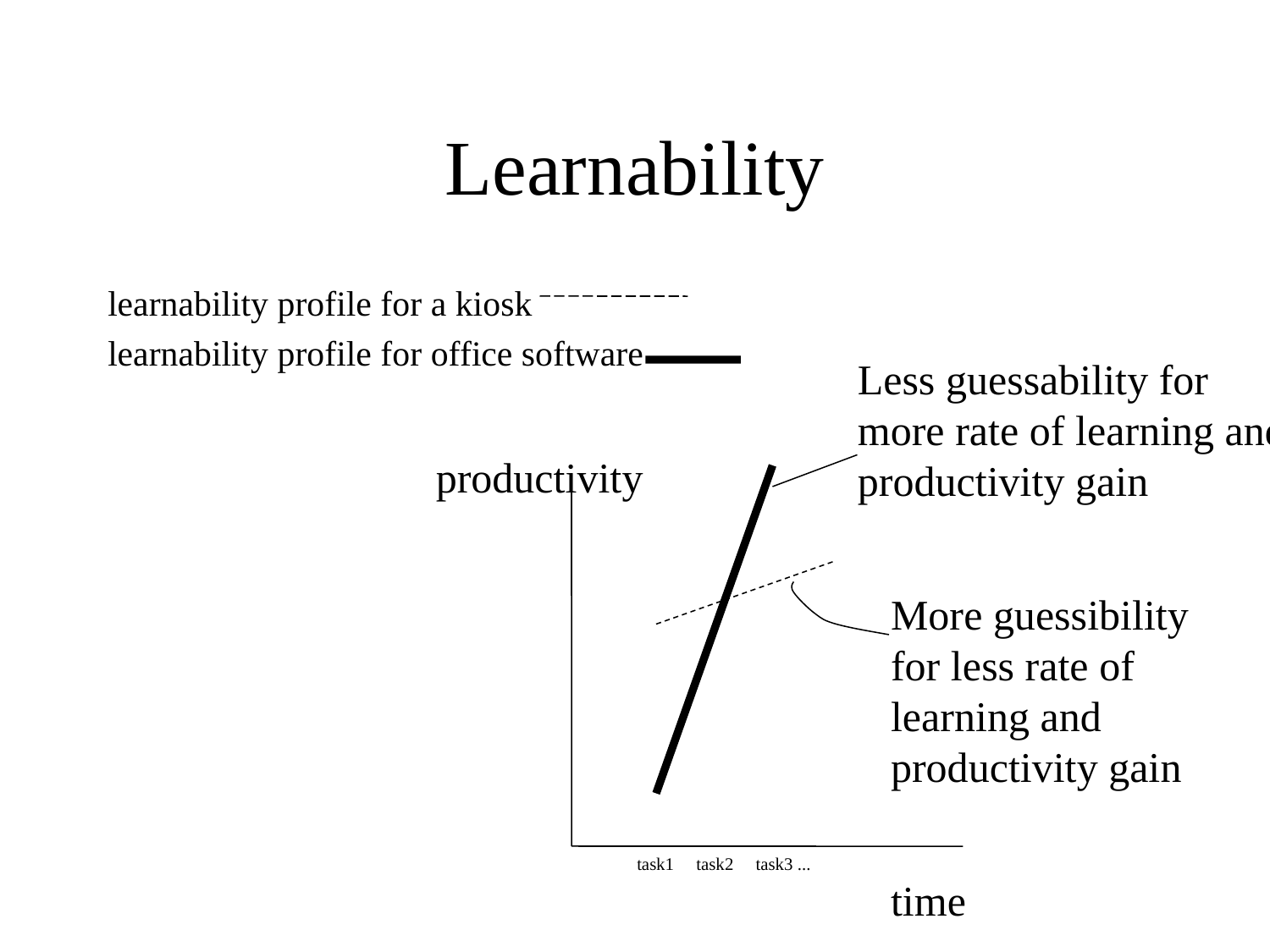

# Learnability
learnability profile for a kiosk
learnability profile for office software

Less guessability for more rate of learning and productivity gain

productivity

More guessibility for less rate of learning and productivity gain

task1     task2     task3 ...
time